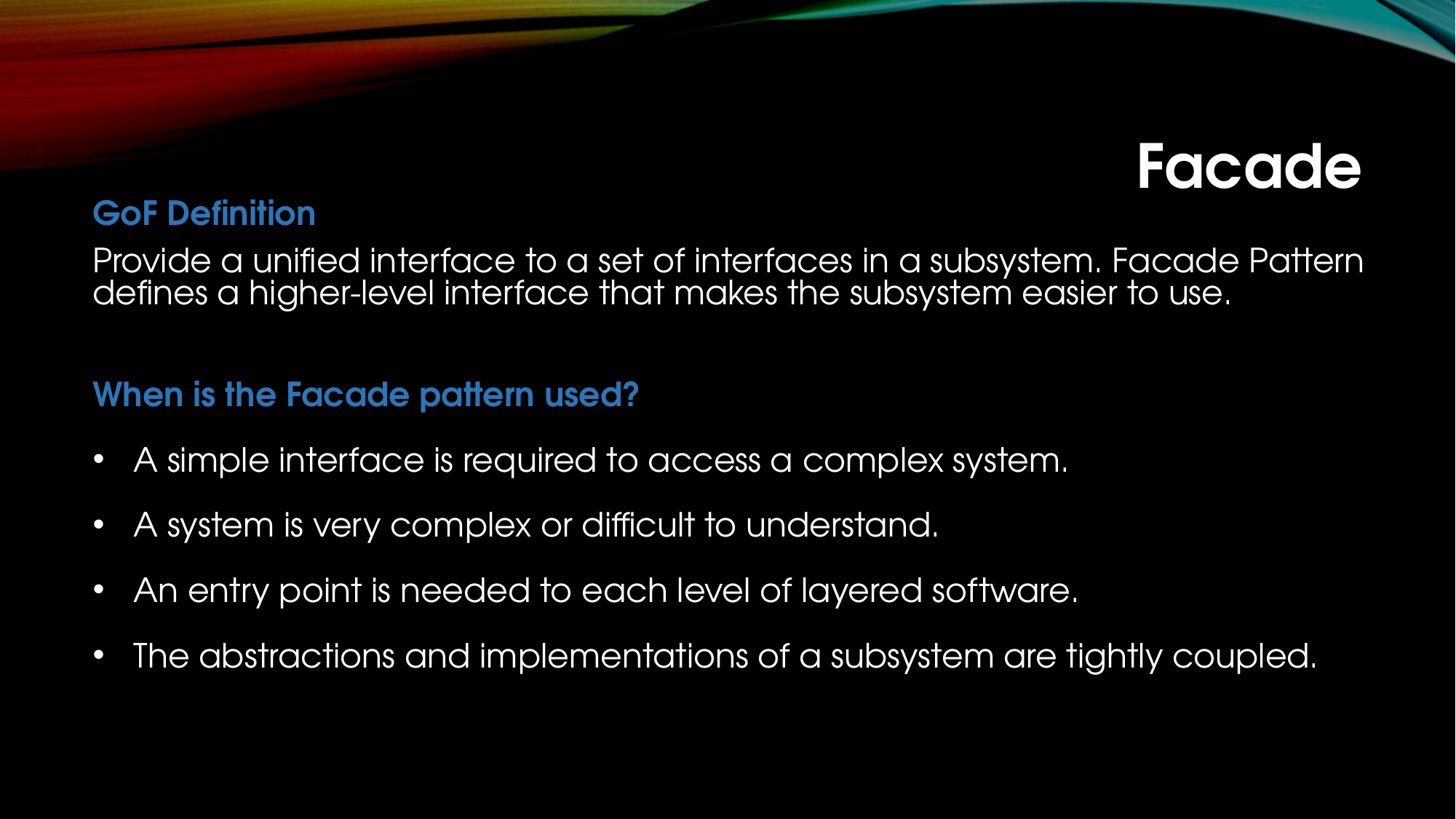

Facade
GoF Definition
Provide a unified interface to a set of interfaces in a subsystem. Facade Pattern defines a higher-level interface that makes the subsystem easier to use.

When is the Facade pattern used?
A simple interface is required to access a complex system.
A system is very complex or difficult to understand.
An entry point is needed to each level of layered software.
The abstractions and implementations of a subsystem are tightly coupled.